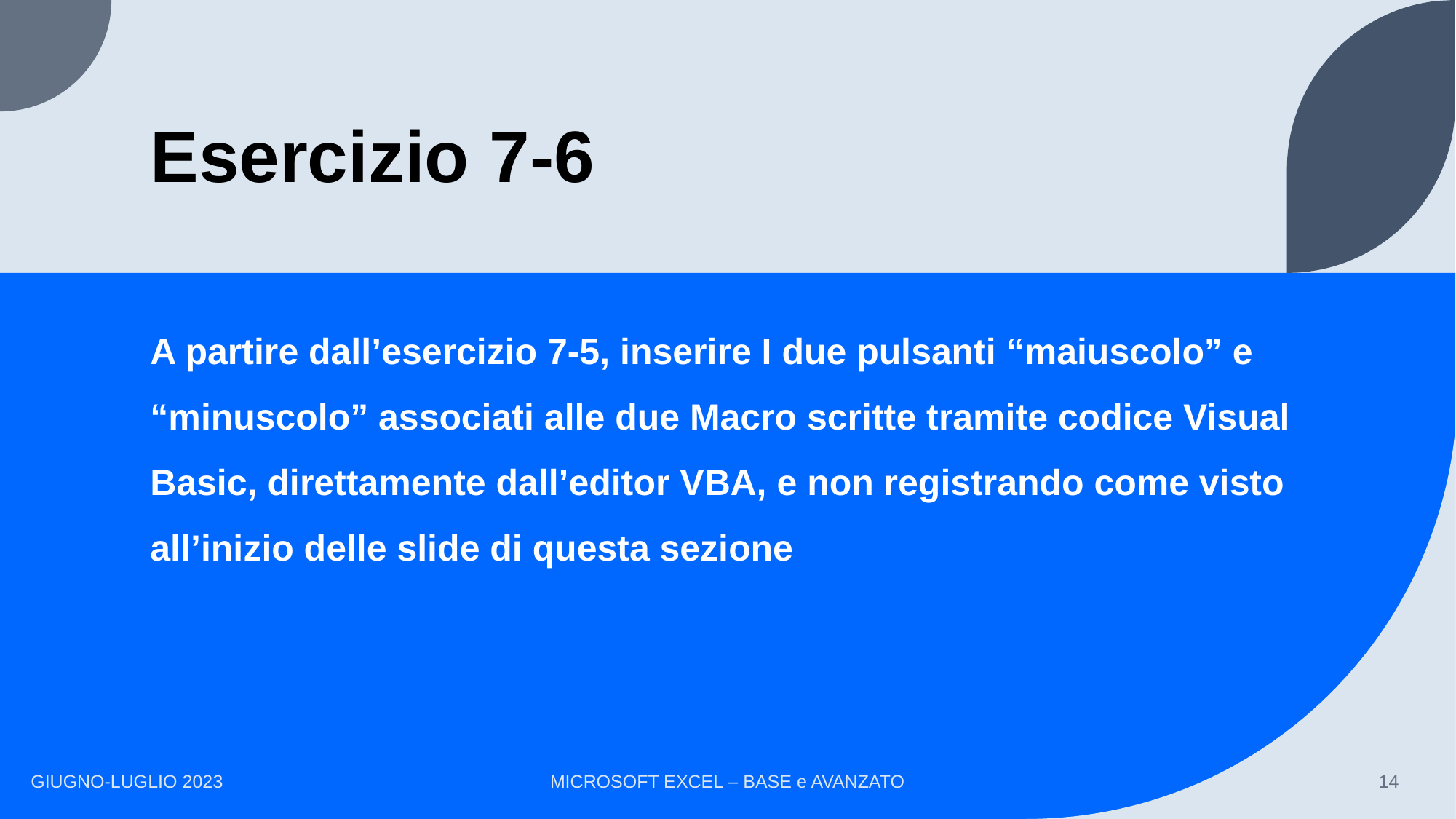

# Esercizio 7-6
A partire dall’esercizio 7-5, inserire I due pulsanti “maiuscolo” e “minuscolo” associati alle due Macro scritte tramite codice Visual Basic, direttamente dall’editor VBA, e non registrando come visto all’inizio delle slide di questa sezione
GIUGNO-LUGLIO 2023
MICROSOFT EXCEL – BASE e AVANZATO
14